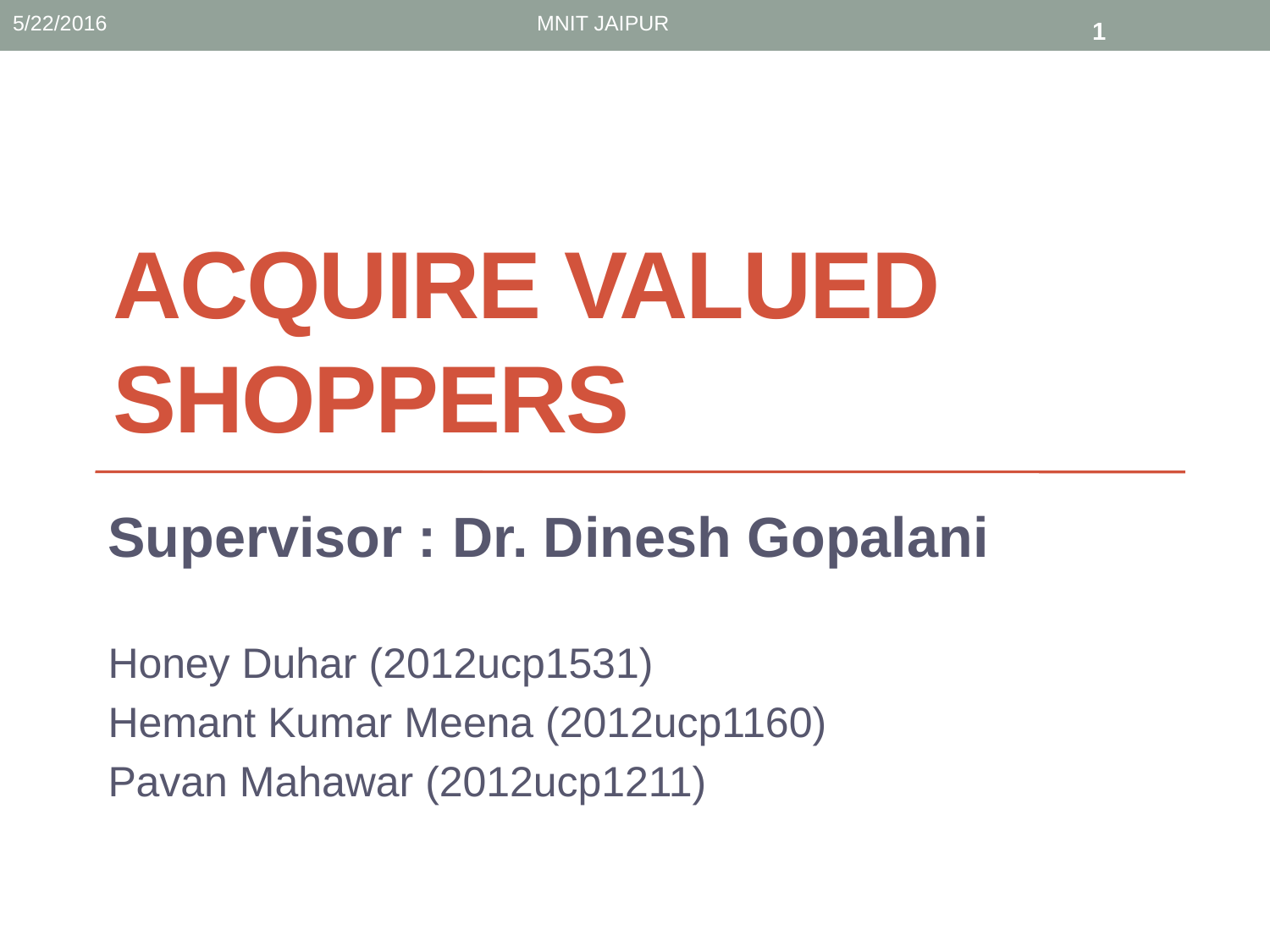

5/22/2016
MNIT JAIPUR
1
# Acquire Valued Shoppers
Supervisor : Dr. Dinesh Gopalani

Honey Duhar (2012ucp1531)
Hemant Kumar Meena (2012ucp1160)
Pavan Mahawar (2012ucp1211)